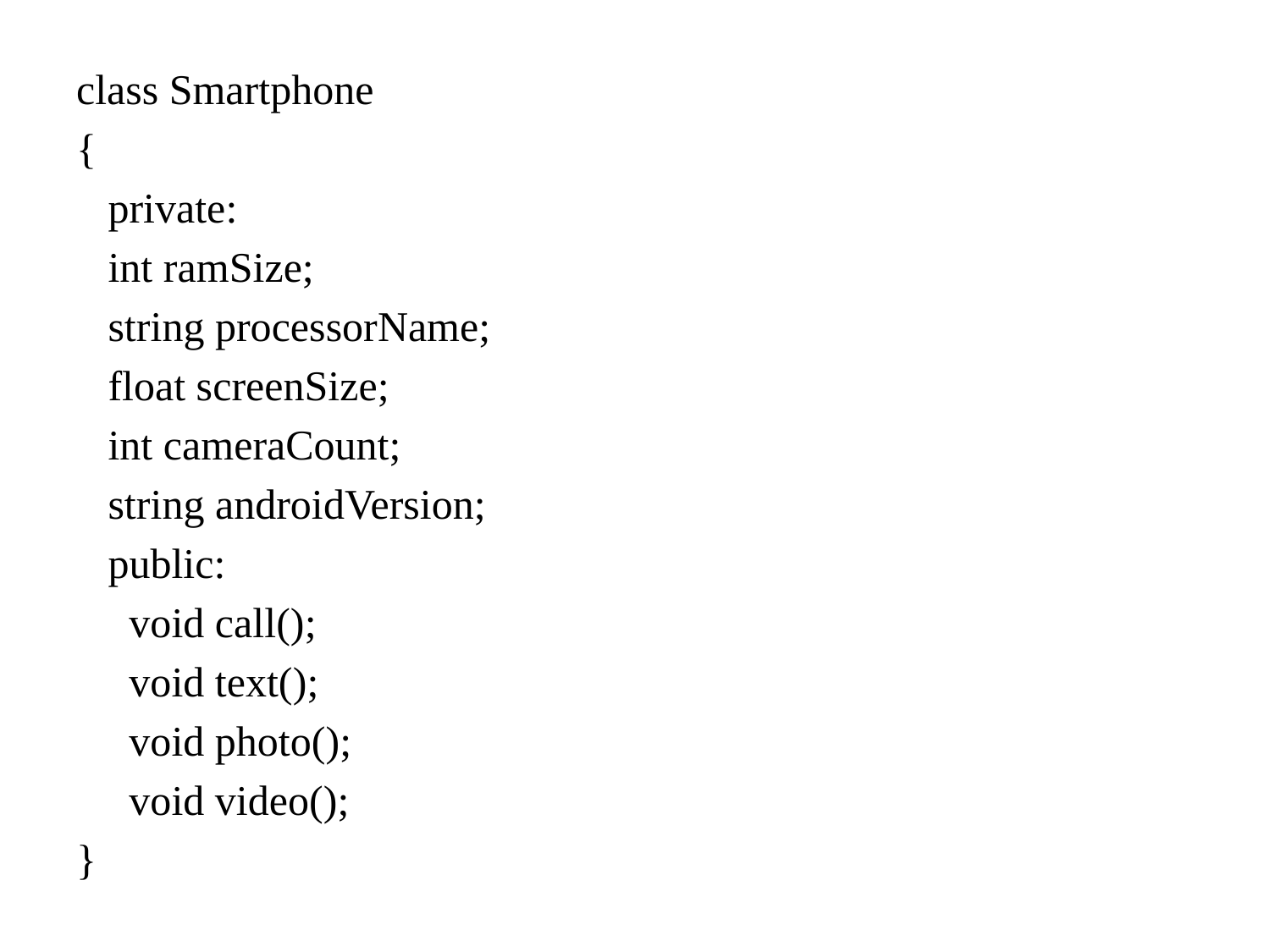

class Smartphone
{
   private:
   int ramSize;
   string processorName;
   float screenSize;
   int cameraCount;
   string androidVersion;
   public:
     void call();
     void text();
     void photo();
     void video();
}